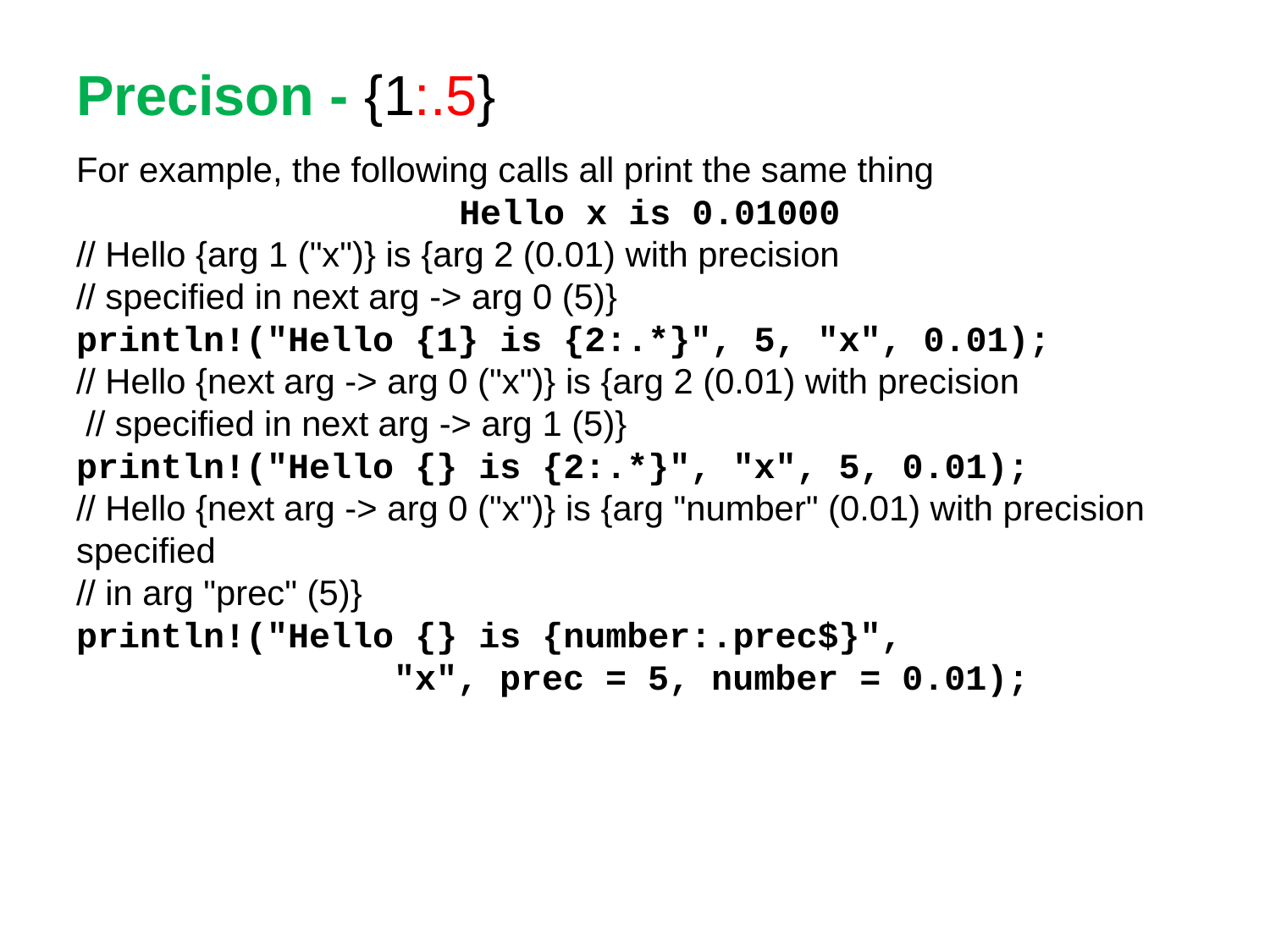

# Precison - {1:.5}
For example, the following calls all print the same thing
   Hello x is 0.01000
// Hello {arg 1 ("x")} is {arg 2 (0.01) with precision
// specified in next arg -> arg 0 (5)}
println!("Hello {1} is {2:.*}", 5, "x", 0.01);
// Hello {next arg -> arg 0 ("x")} is {arg 2 (0.01) with precision
 // specified in next arg -> arg 1 (5)}
println!("Hello {} is {2:.*}", "x", 5, 0.01);
// Hello {next arg -> arg 0 ("x")} is {arg "number" (0.01) with precision specified
// in arg "prec" (5)}
println!("Hello {} is {number:.prec$}",
               "x", prec = 5, number = 0.01);